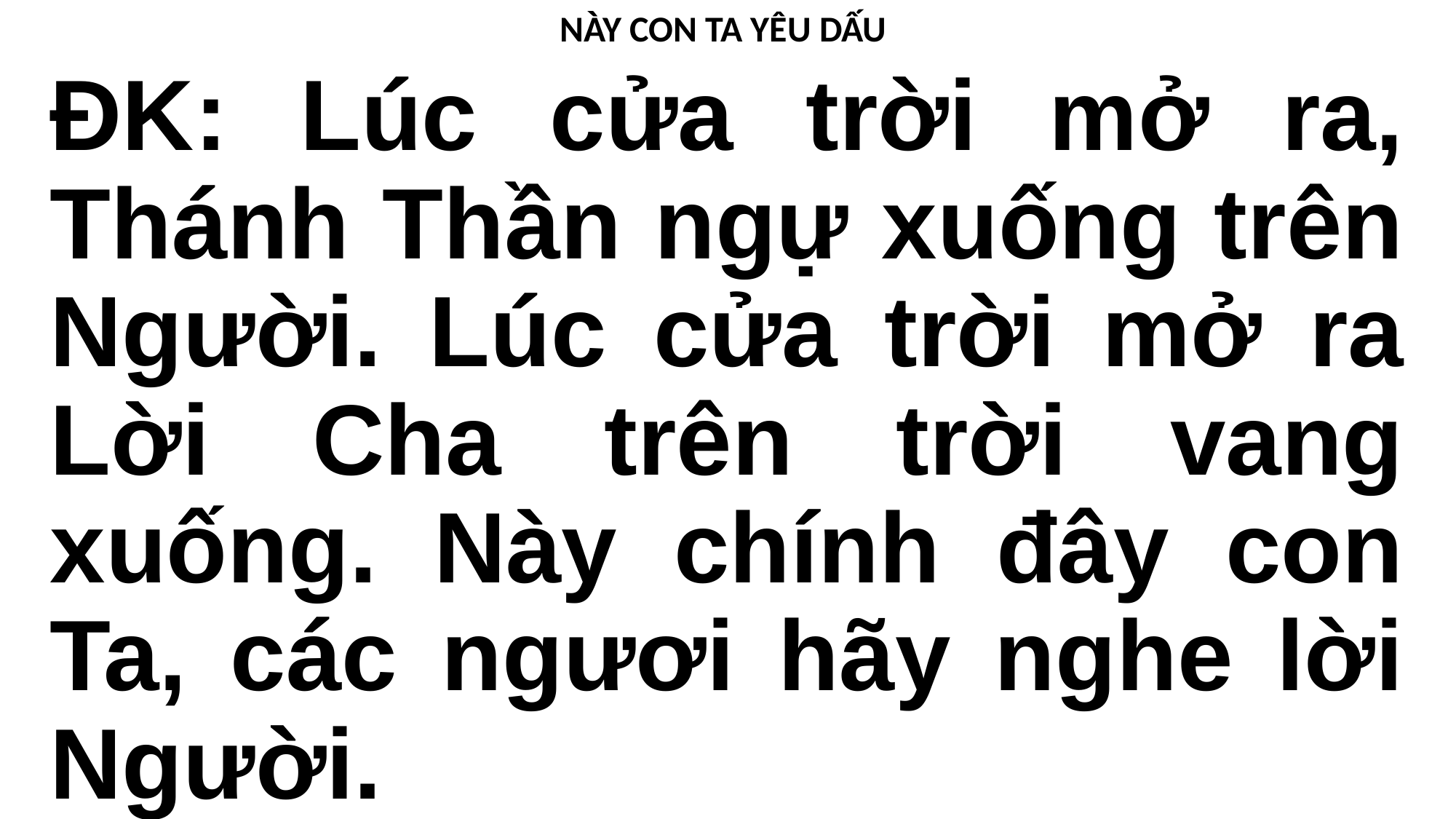

NÀY CON TA YÊU DẤU
#
ĐK: Lúc cửa trời mở ra, Thánh Thần ngự xuống trên Người. Lúc cửa trời mở ra Lời Cha trên trời vang xuống. Này chính đây con Ta, các ngươi hãy nghe lời Người.